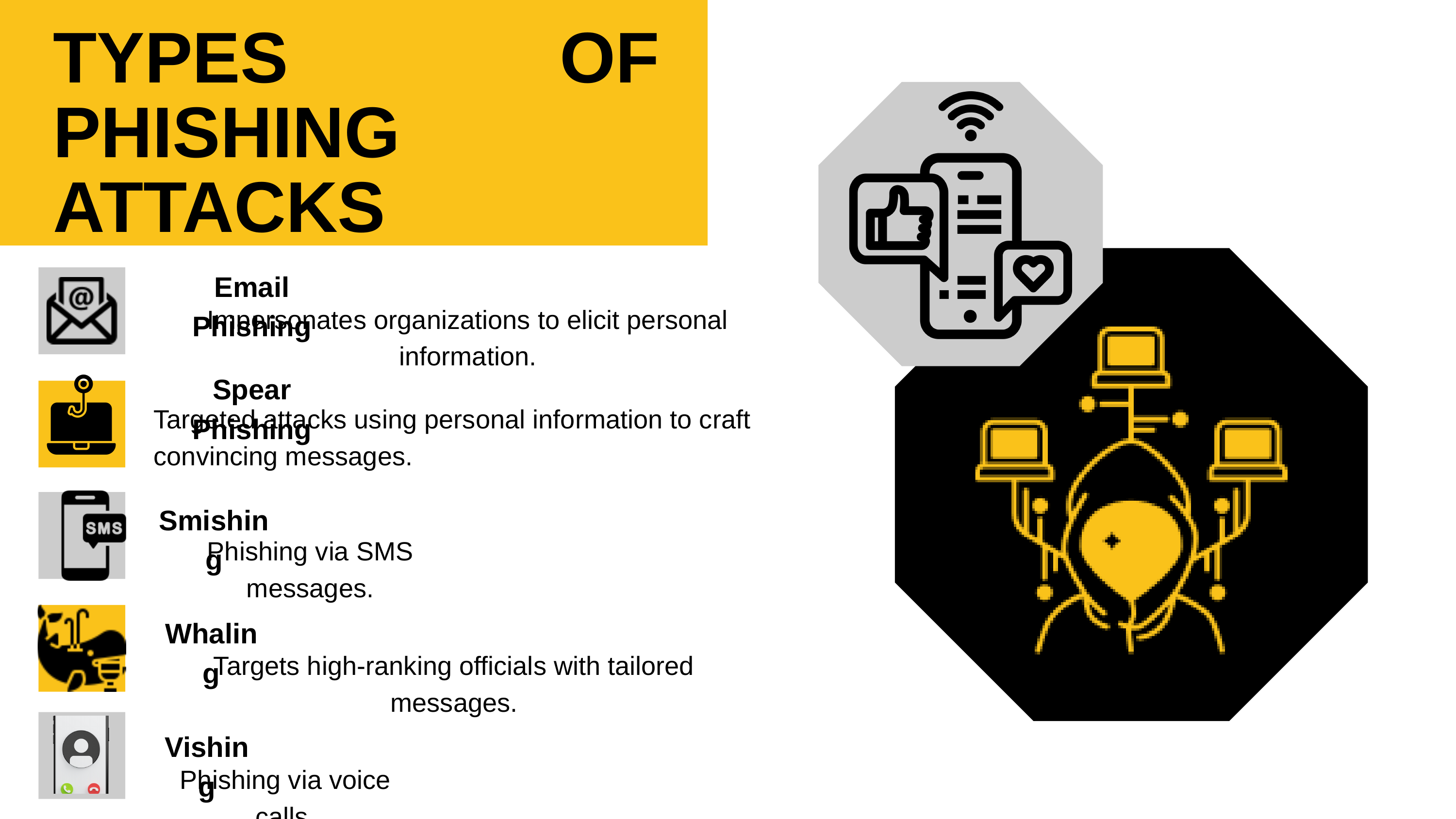

TYPES OF PHISHING ATTACKS

Email Phishing

Impersonates organizations to elicit personal information.

Spear Phishing

Targeted attacks using personal information to craft convincing messages.

Smishing
Phishing via SMS messages.

Whaling
Targets high-ranking officials with tailored messages.

Vishing
Phishing via voice calls.